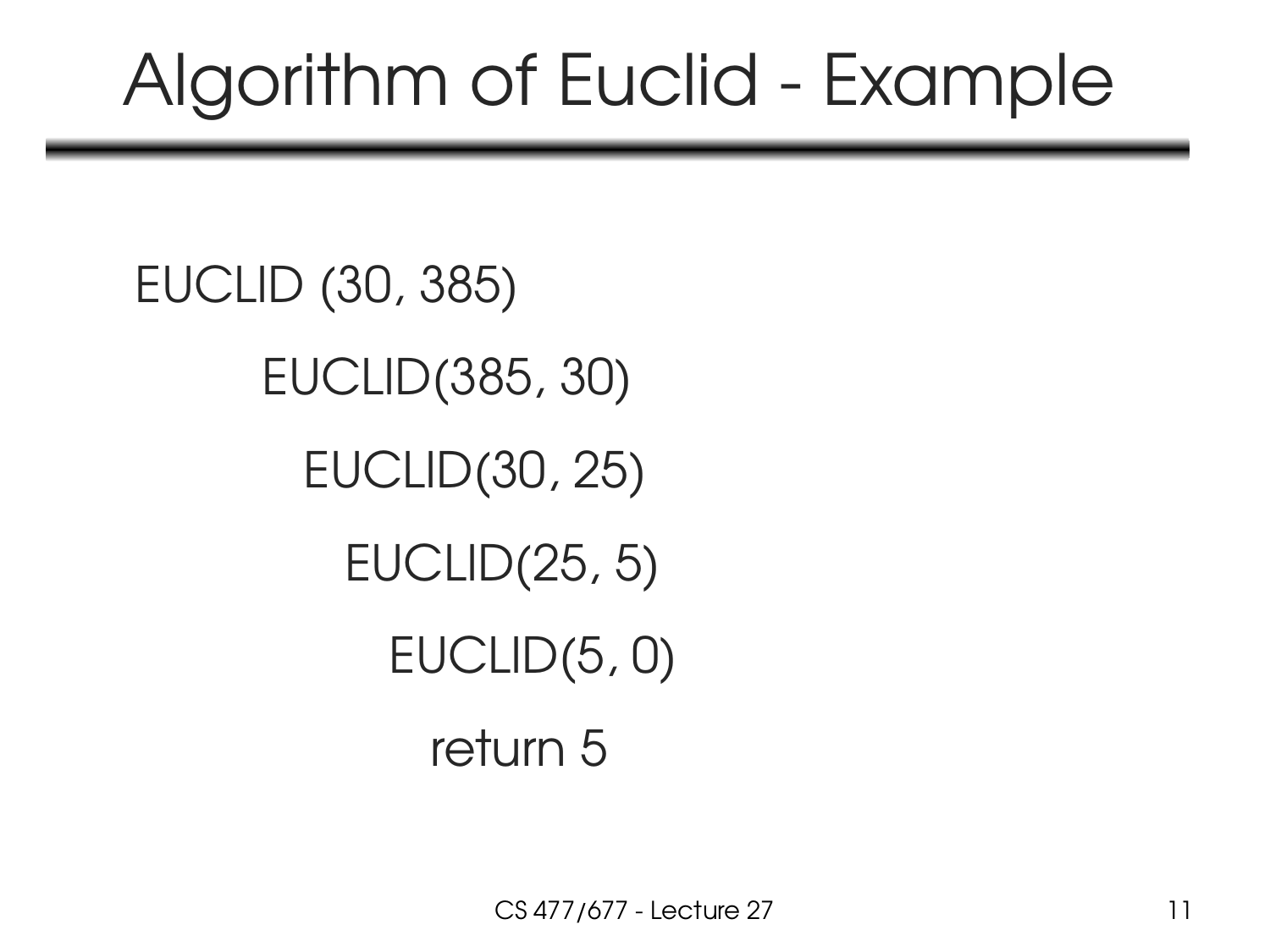

# Algorithm of Euclid - Example
	EUCLID (30, 385)
		EUCLID(385, 30)
		   EUCLID(30, 25)
		      EUCLID(25, 5)
			EUCLID(5, 0)
			   return 5
CS 477/677 - Lecture 27
11